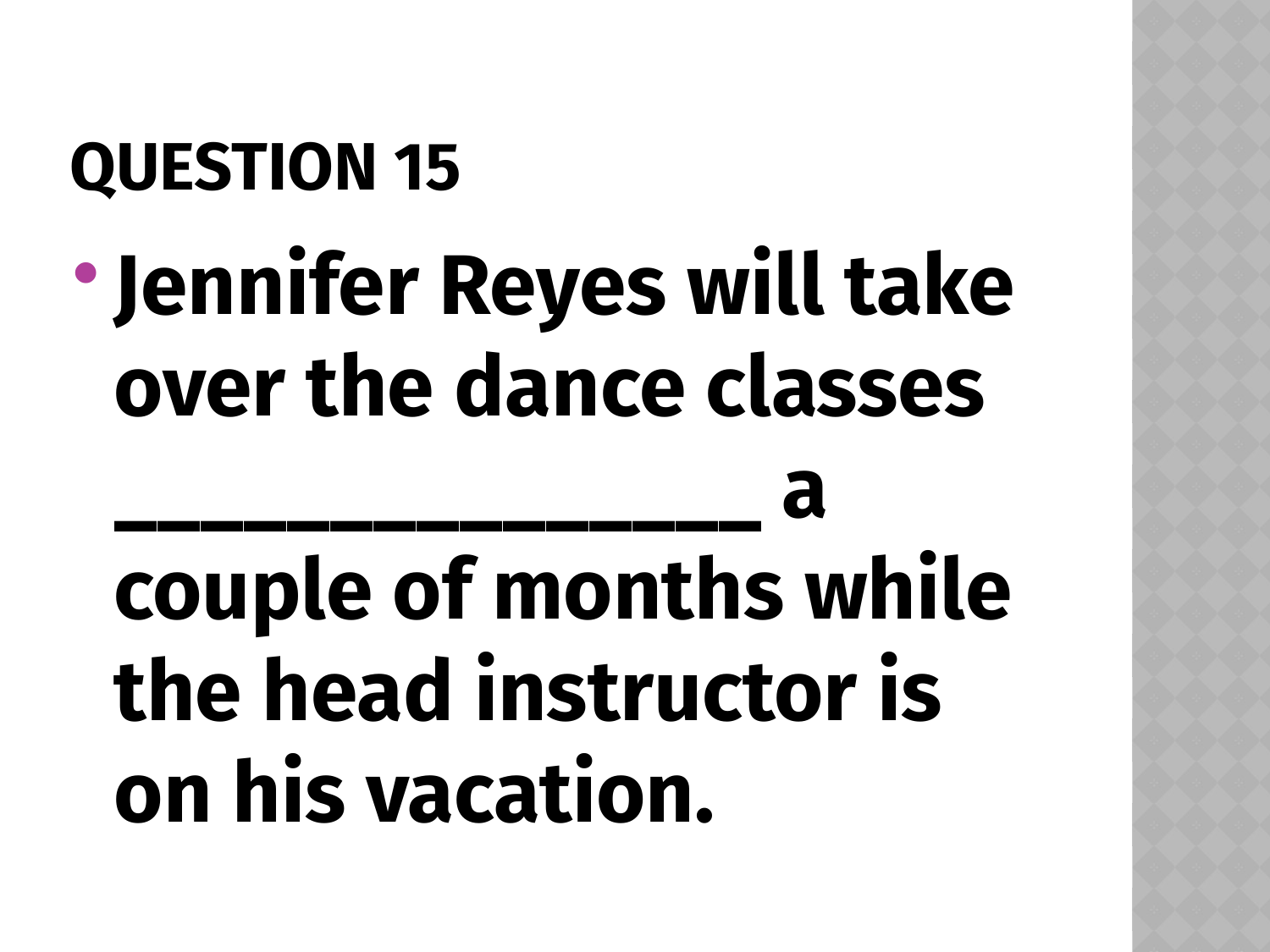

# Question 15
Jennifer Reyes will take over the dance classes _______________ a couple of months while the head instructor is on his vacation.